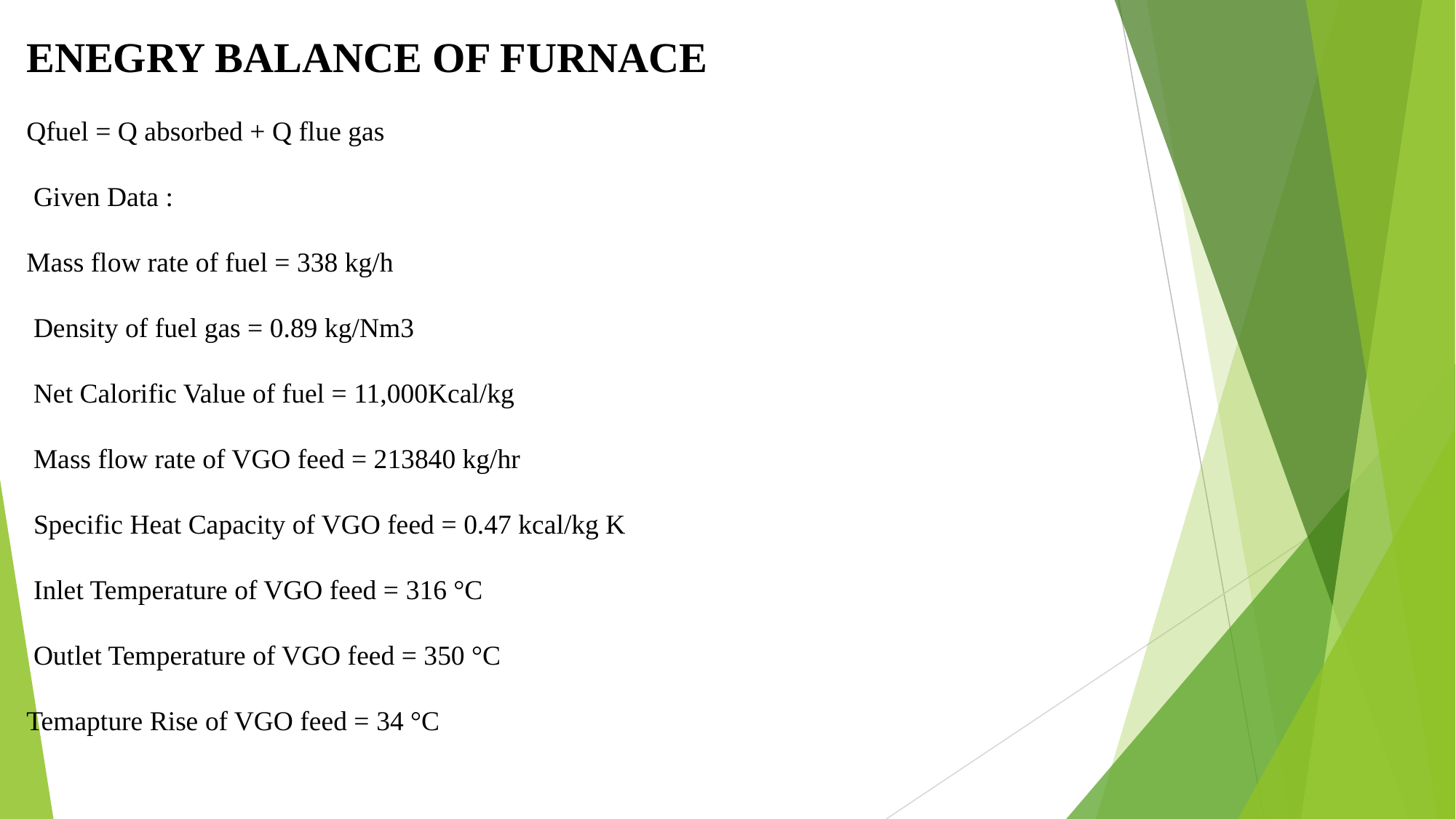

ENEGRY BALANCE OF FURNACE

Qfuel = Q absorbed + Q flue gas

 Given Data :

Mass flow rate of fuel = 338 kg/h

 Density of fuel gas = 0.89 kg/Nm3

 Net Calorific Value of fuel = 11,000Kcal/kg

 Mass flow rate of VGO feed = 213840 kg/hr

 Specific Heat Capacity of VGO feed = 0.47 kcal/kg K

 Inlet Temperature of VGO feed = 316 °C

 Outlet Temperature of VGO feed = 350 °C

Temapture Rise of VGO feed = 34 °C